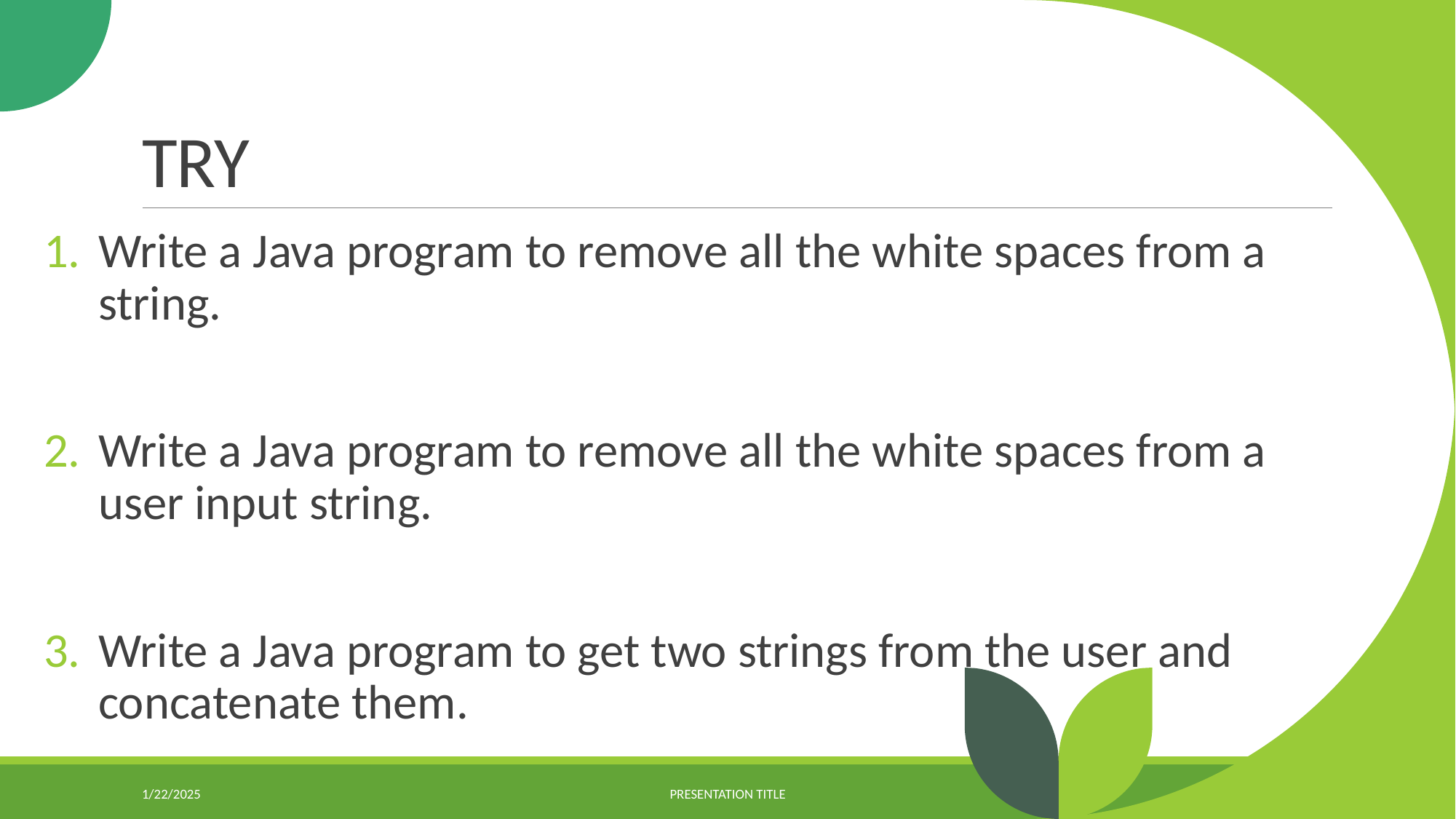

# TRY
Write a Java program to remove all the white spaces from a string.

Write a Java program to remove all the white spaces from a user input string.

Write a Java program to get two strings from the user and concatenate them.
1/22/2025
PRESENTATION TITLE
19